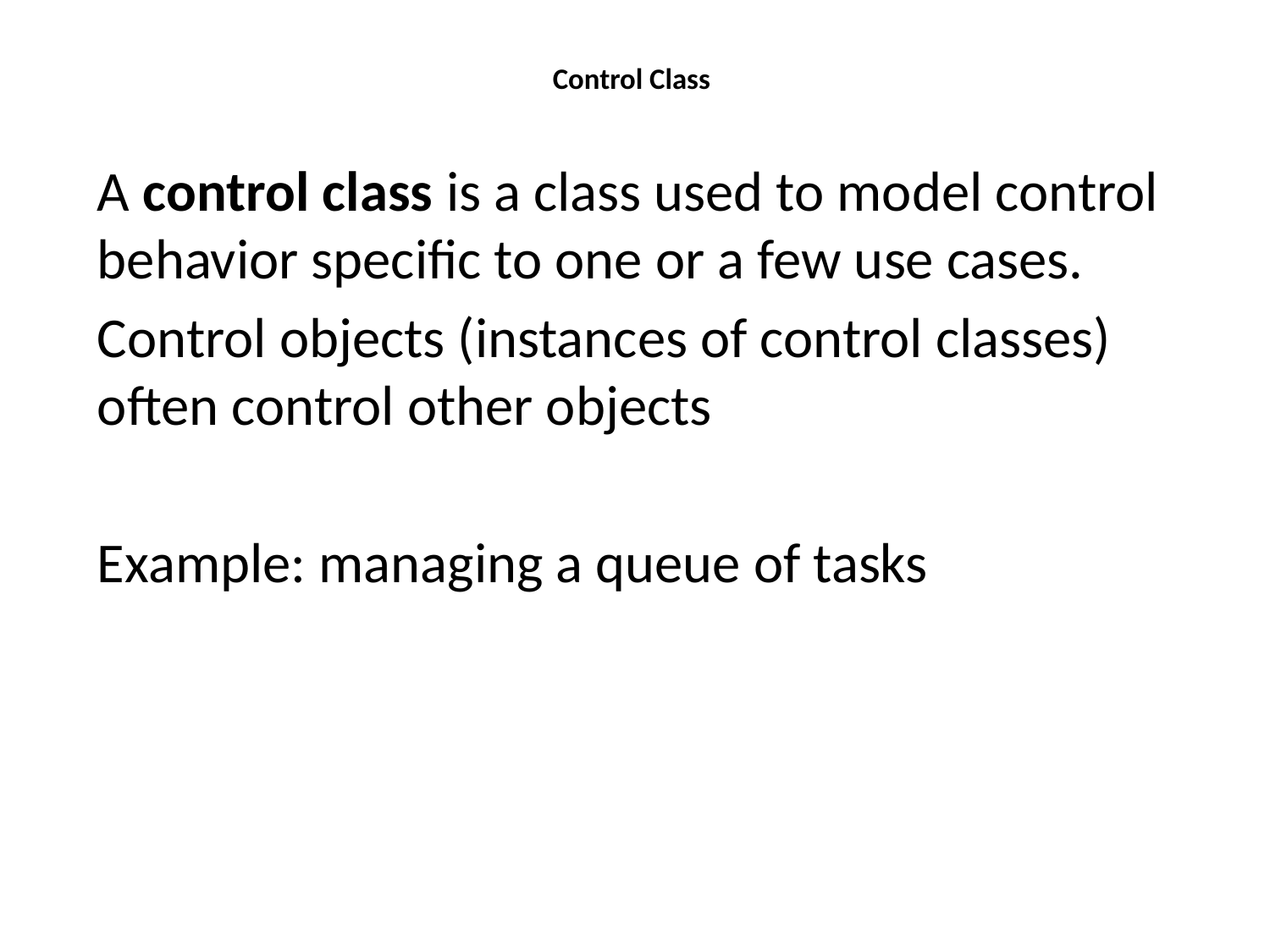

# Control Class
A control class is a class used to model control behavior specific to one or a few use cases.
Control objects (instances of control classes) often control other objects

Example: managing a queue of tasks